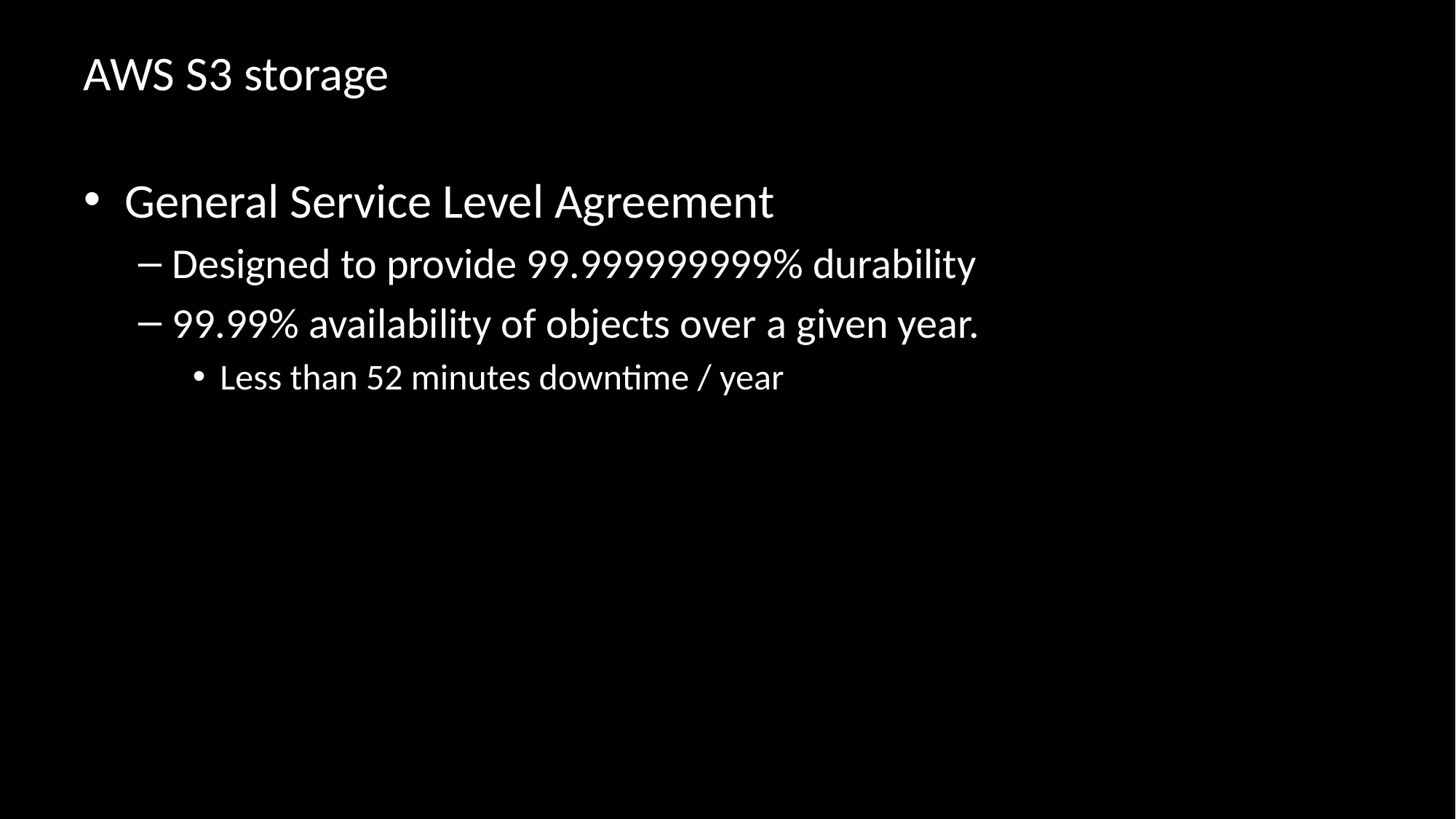

# AWS S3 storage
General Service Level Agreement
Designed to provide 99.999999999% durability
99.99% availability of objects over a given year.
Less than 52 minutes downtime / year